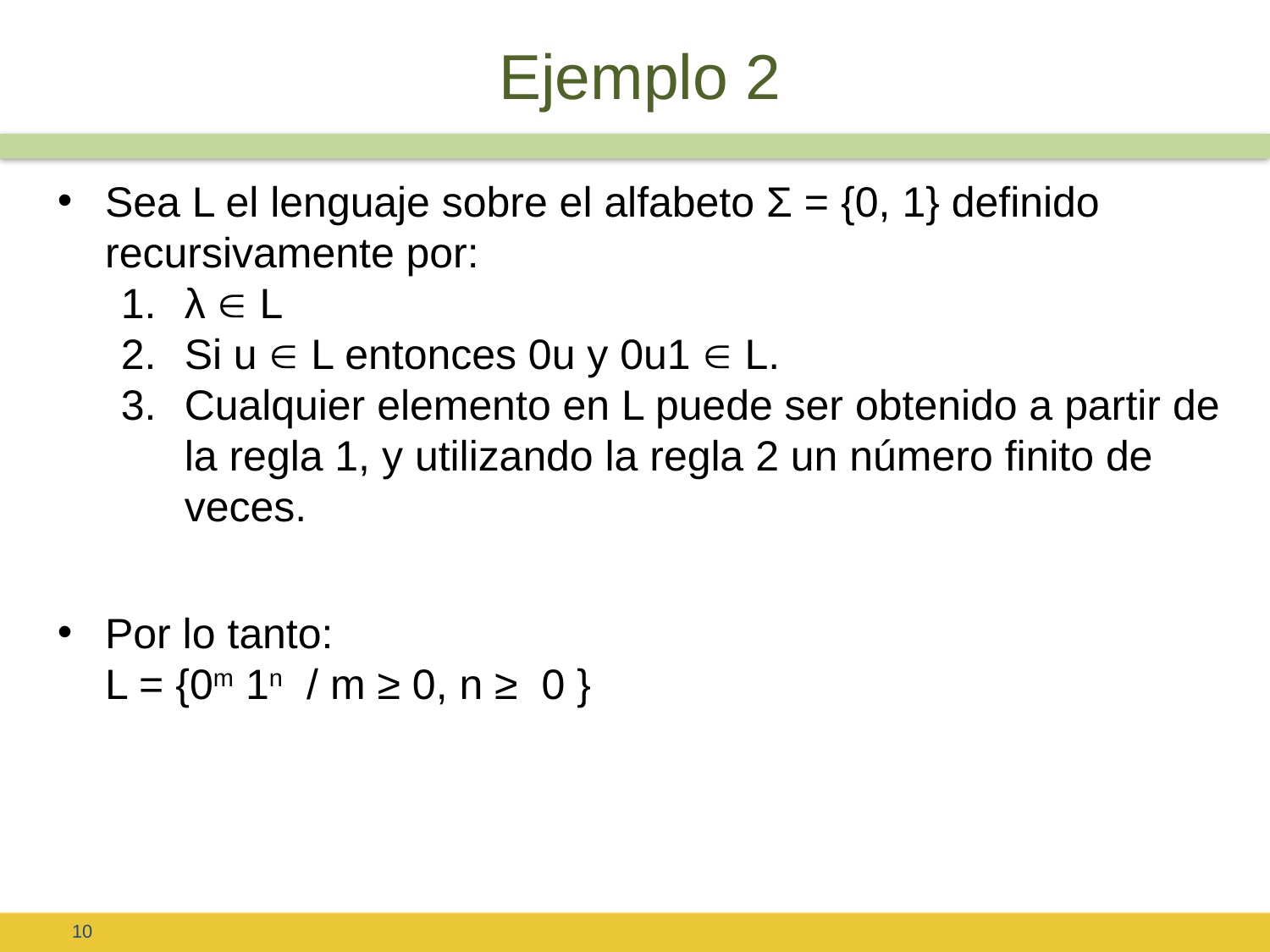

# Ejemplo 2
Sea L el lenguaje sobre el alfabeto Σ = {0, 1} definido recursivamente por:
λ ∈ L
Si u ∈ L entonces 0u y 0u1 ∈ L.
Cualquier elemento en L puede ser obtenido a partir de la regla 1, y utilizando la regla 2 un número finito de veces.

Por lo tanto:
 	L = {0m 1n  / m ≥ 0, n ≥  0 }